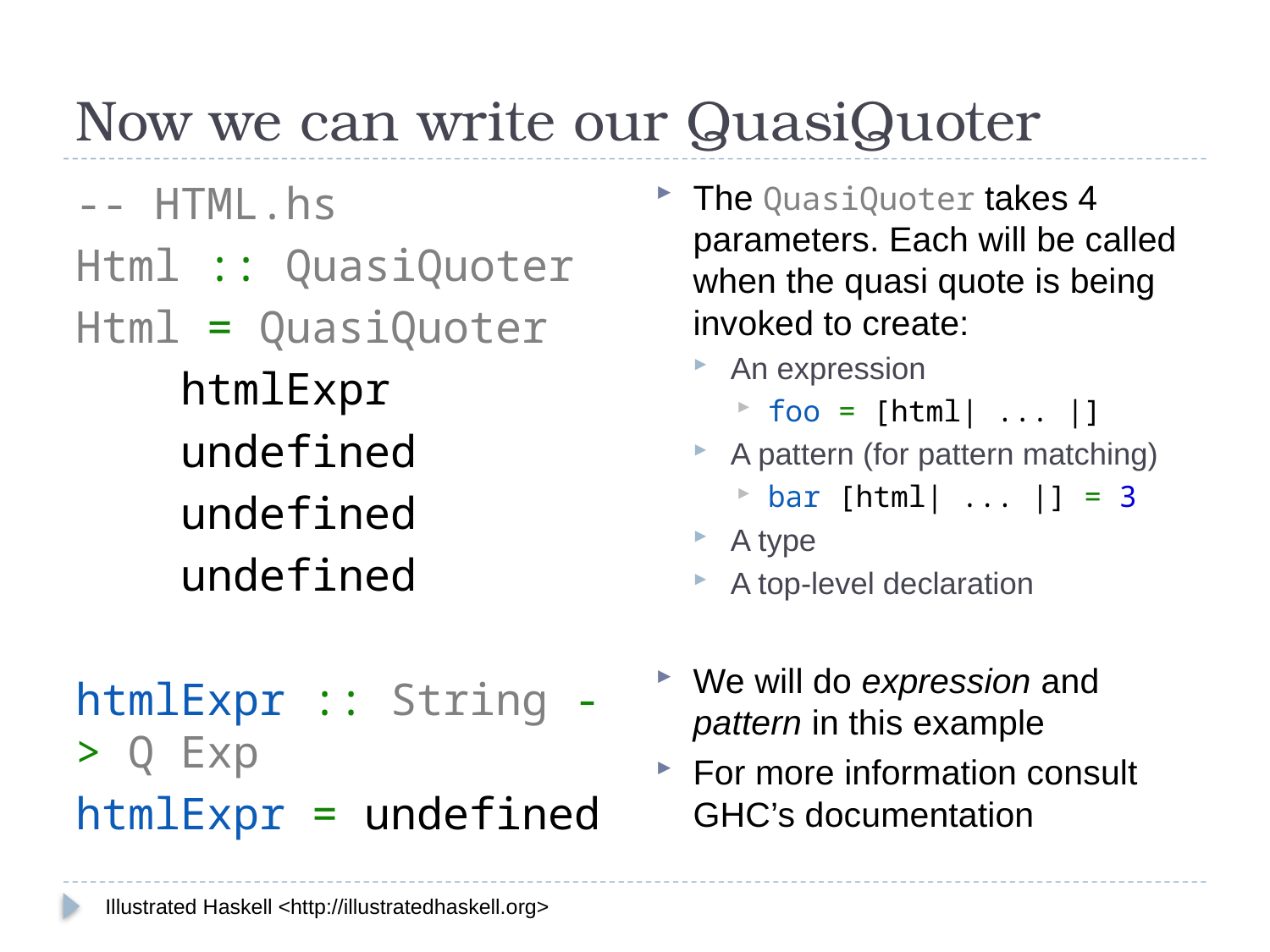

# Now we can write our QuasiQuoter
The QuasiQuoter takes 4 parameters. Each will be called when the quasi quote is being invoked to create:
An expression
foo = [html| ... |]
A pattern (for pattern matching)
bar [html| ... |] = 3
A type
A top-level declaration

We will do expression and pattern in this example
For more information consult GHC’s documentation

-- HTML.hs
Html :: QuasiQuoter
Html = QuasiQuoter
    htmlExpr
    undefined
    undefined
    undefined

htmlExpr :: String -> Q Exp
htmlExpr = undefined